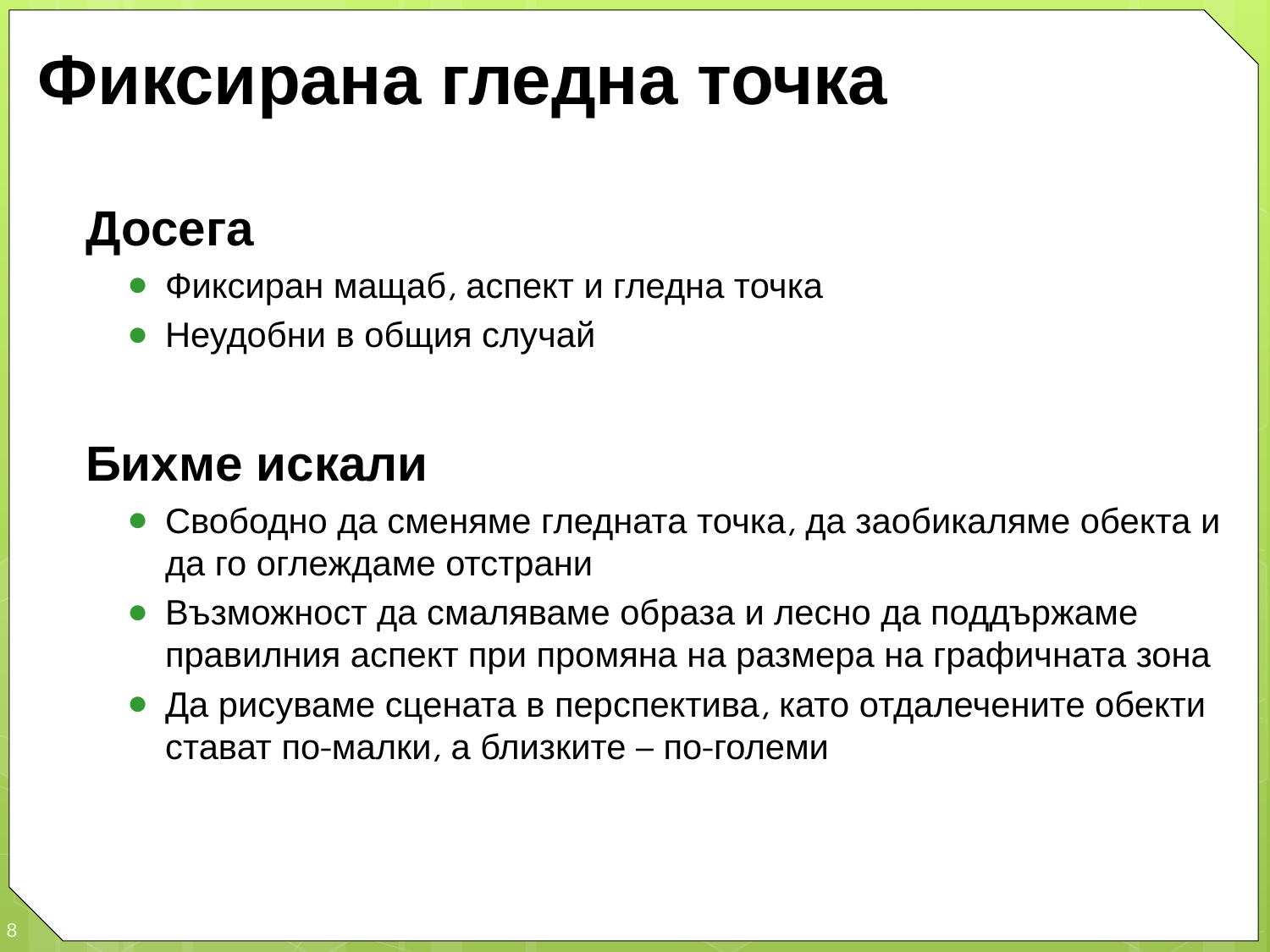

# Фиксирана гледна точка
Досега
Фиксиран мащаб, аспект и гледна точка
Неудобни в общия случай

Бихме искали
Свободно да сменяме гледната точка, да заобикаляме обекта и да го оглеждаме отстрани
Възможност да смаляваме образа и лесно да поддържаме правилния аспект при промяна на размера на графичната зона
Да рисуваме сцената в перспектива, като отдалечените обекти стават по-малки, а близките – по-големи